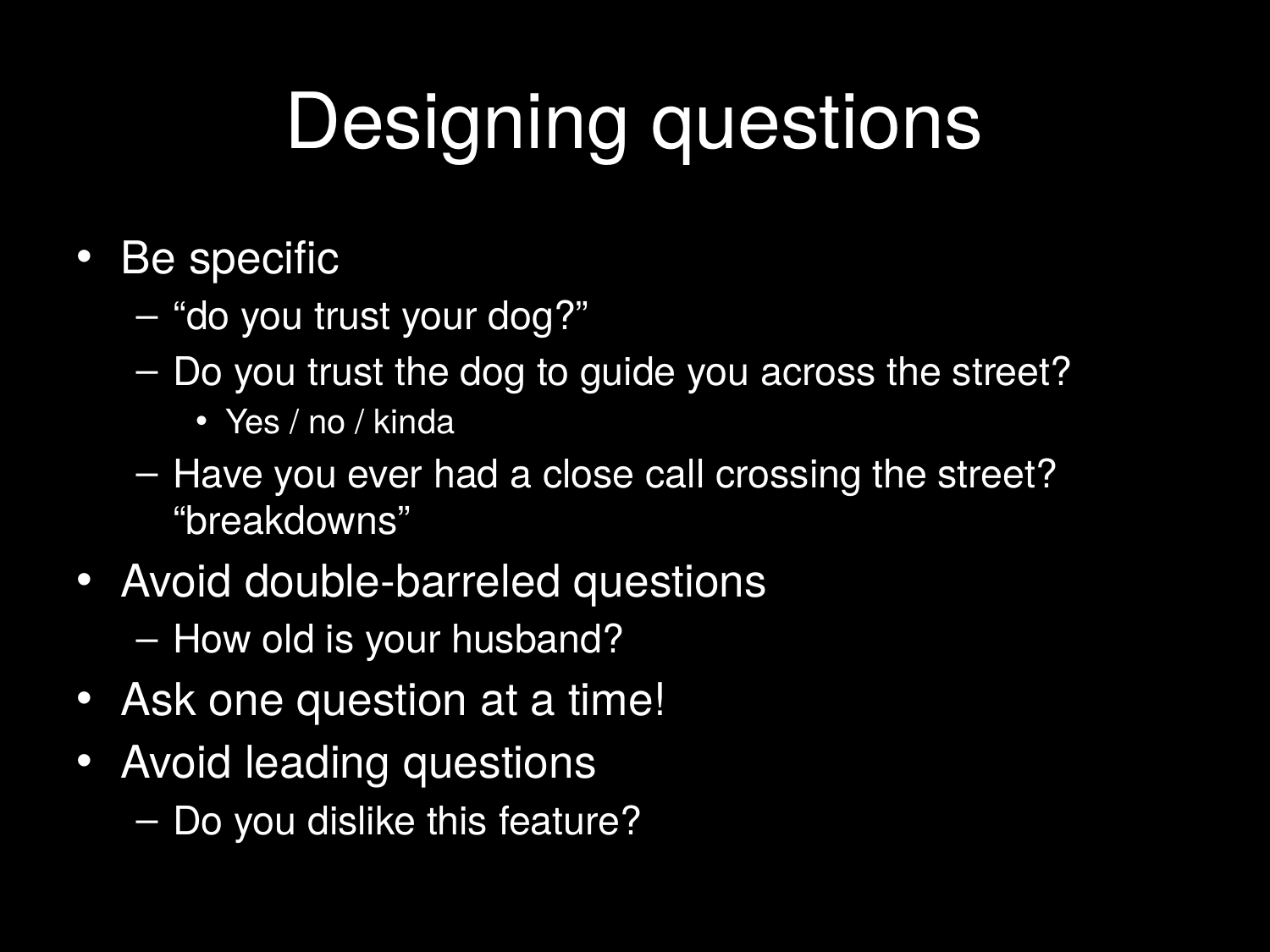

# Designing questions
Be specific
“do you trust your dog?”
Do you trust the dog to guide you across the street?
Yes / no / kinda
Have you ever had a close call crossing the street? “breakdowns”
Avoid double-barreled questions
How old is your husband?
Ask one question at a time!
Avoid leading questions
Do you dislike this feature?